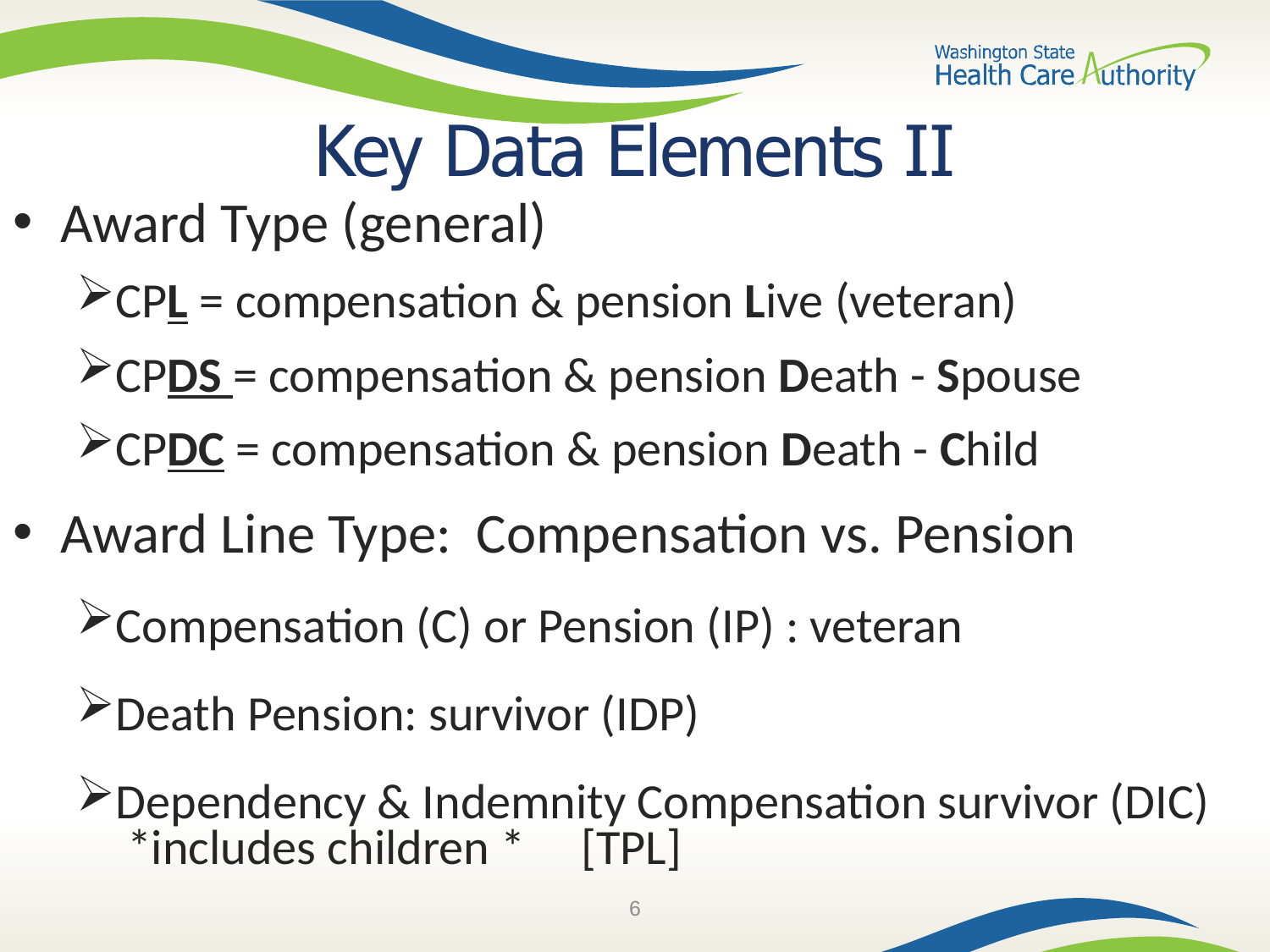

# Key Data Elements II
Award Type (general)
CPL = compensation & pension Live (veteran)
CPDS = compensation & pension Death - Spouse
CPDC = compensation & pension Death - Child
Award Line Type:  Compensation vs. Pension
Compensation (C) or Pension (IP) : veteran
Death Pension: survivor (IDP)
Dependency & Indemnity Compensation survivor (DIC)      *includes children *     [TPL]

6